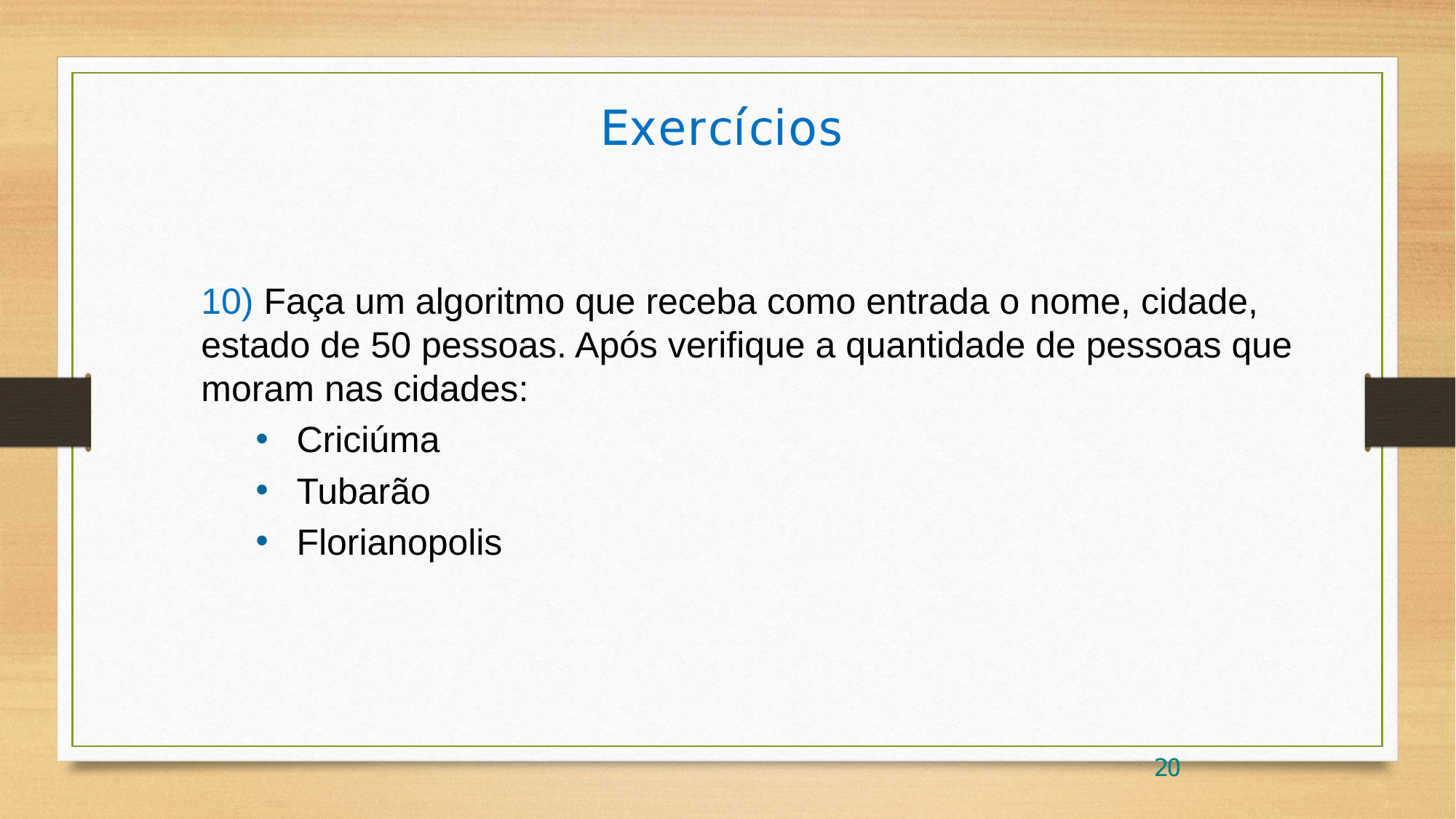

Exercícios

10) Faça um algoritmo que receba como entrada o nome, cidade, estado de 50 pessoas. Após verifique a quantidade de pessoas que moram nas cidades:
Criciúma
Tubarão
Florianopolis
20